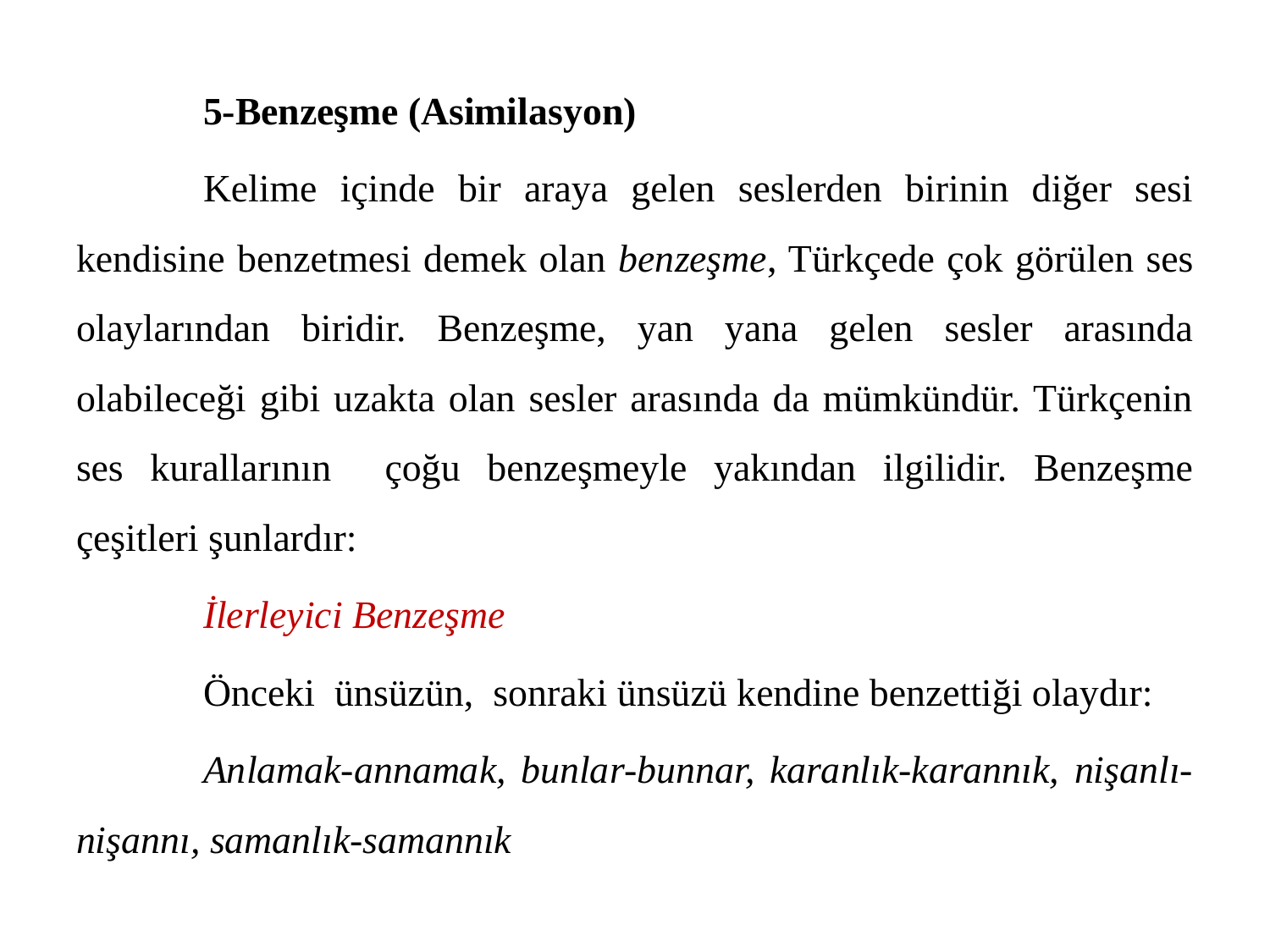

5-Benzeşme (Asimilasyon)
	Kelime içinde bir araya gelen seslerden birinin diğer sesi kendisine benzetmesi demek olan benzeşme, Türkçede çok görülen ses olaylarından biridir. Benzeşme, yan yana gelen sesler arasında olabileceği gibi uzakta olan sesler arasında da mümkündür. Türkçenin ses kurallarının  çoğu benzeşmeyle yakından ilgilidir. Benzeşme çeşitleri şunlardır:
İlerleyici Benzeşme
	Önceki  ünsüzün,  sonraki ünsüzü kendine benzettiği olaydır:
	Anlamak-annamak, bunlar-bunnar, karanlık-karannık, nişanlı-nişannı, samanlık-samannık